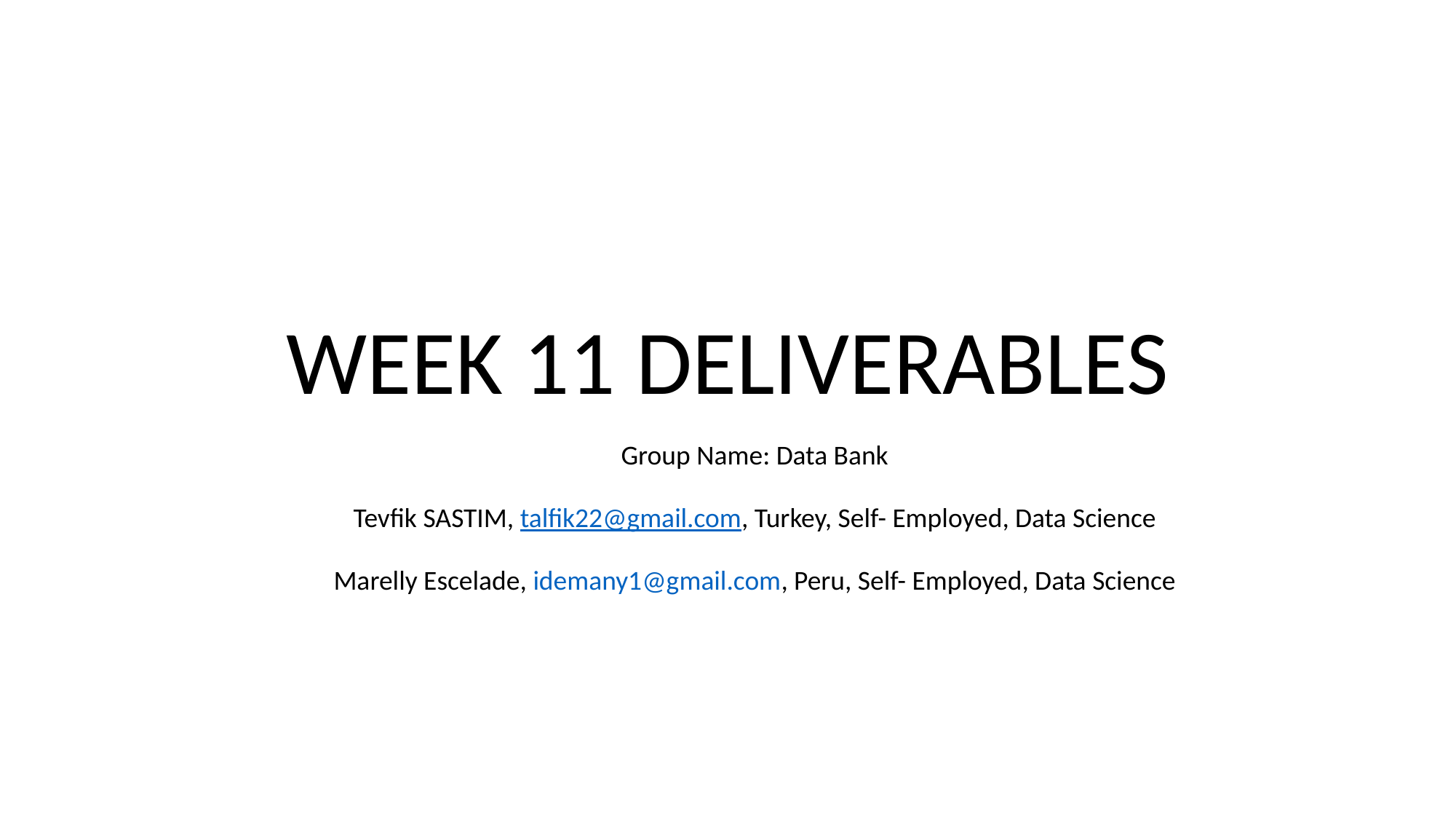

# WEEK 11 DELIVERABLES
Group Name: Data Bank
Tevfik SASTIM, talfik22@gmail.com, Turkey, Self- Employed, Data Science
Marelly Escelade, idemany1@gmail.com, Peru, Self- Employed, Data Science